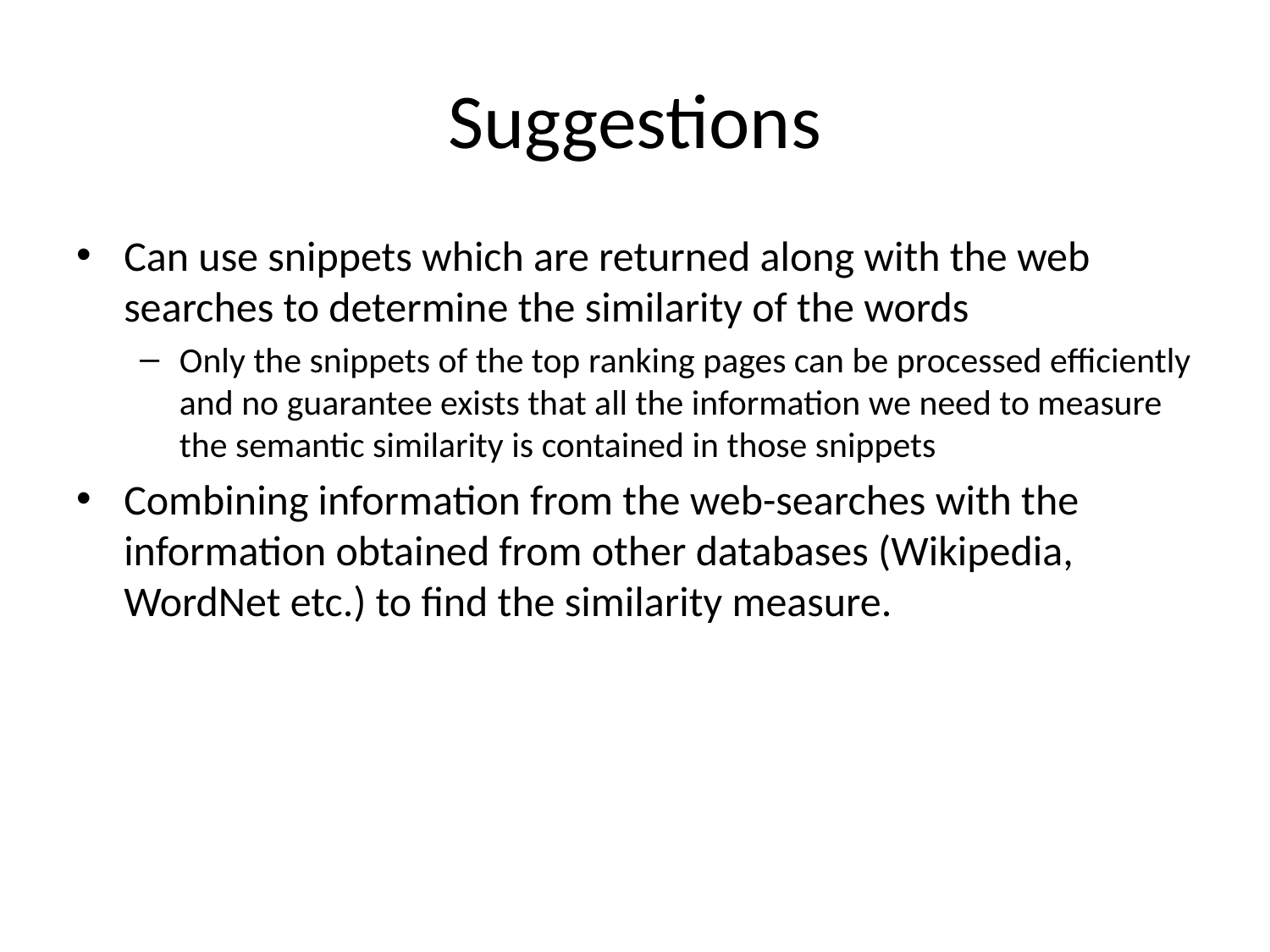

# Suggestions
Can use snippets which are returned along with the web searches to determine the similarity of the words
Only the snippets of the top ranking pages can be processed efficiently and no guarantee exists that all the information we need to measure the semantic similarity is contained in those snippets
Combining information from the web-searches with the information obtained from other databases (Wikipedia, WordNet etc.) to find the similarity measure.